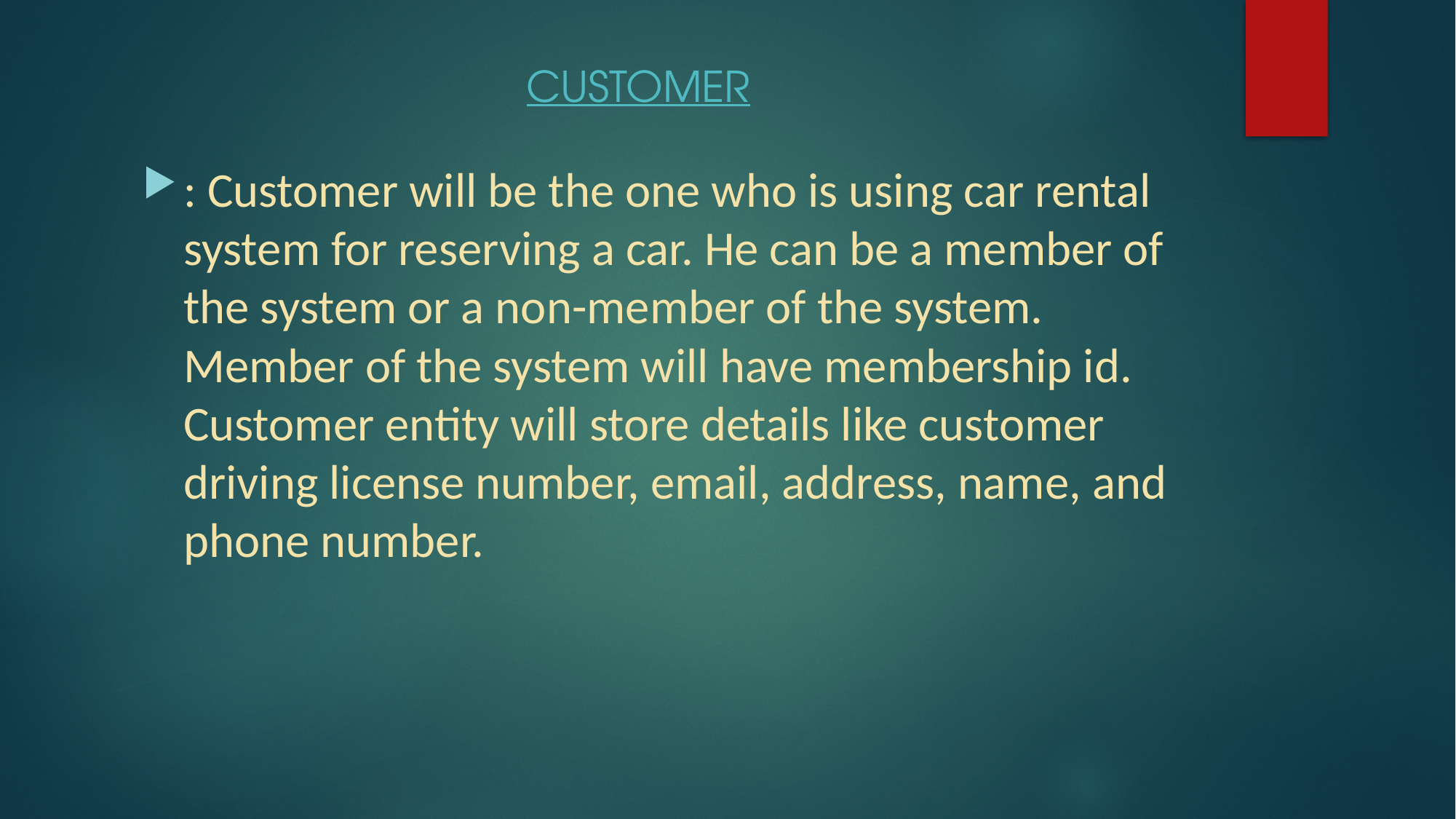

# CUSTOMER
: Customer will be the one who is using car rental system for reserving a car. He can be a member of the system or a non-member of the system. Member of the system will have membership id. Customer entity will store details like customer driving license number, email, address, name, and phone number.